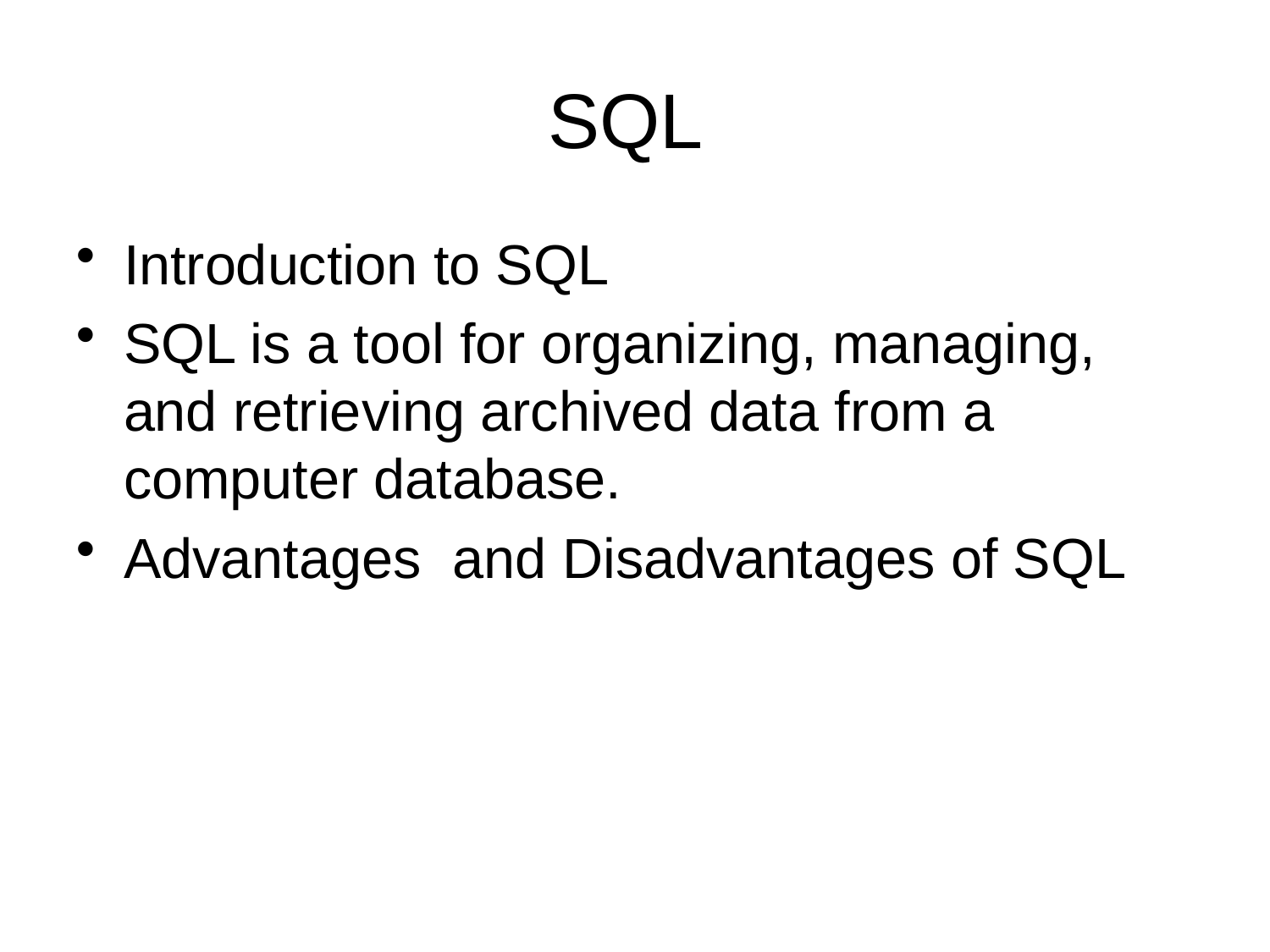

# SQL
Introduction to SQL
SQL is a tool for organizing, managing, and retrieving archived data from a computer database.
Advantages  and Disadvantages of SQL